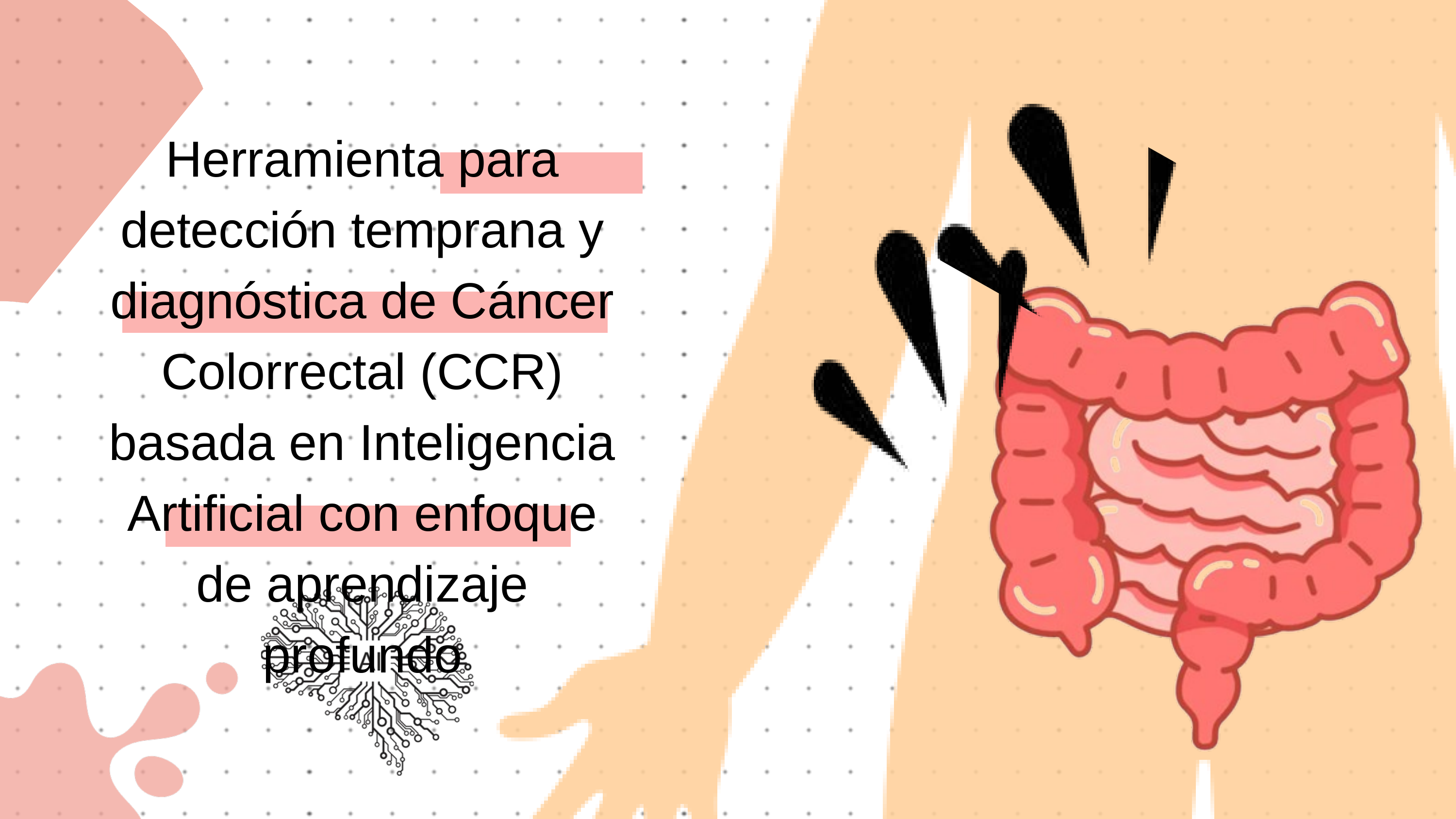

Herramienta para detección temprana y diagnóstica de Cáncer Colorrectal (CCR) basada en Inteligencia Artificial con enfoque de aprendizaje profundo